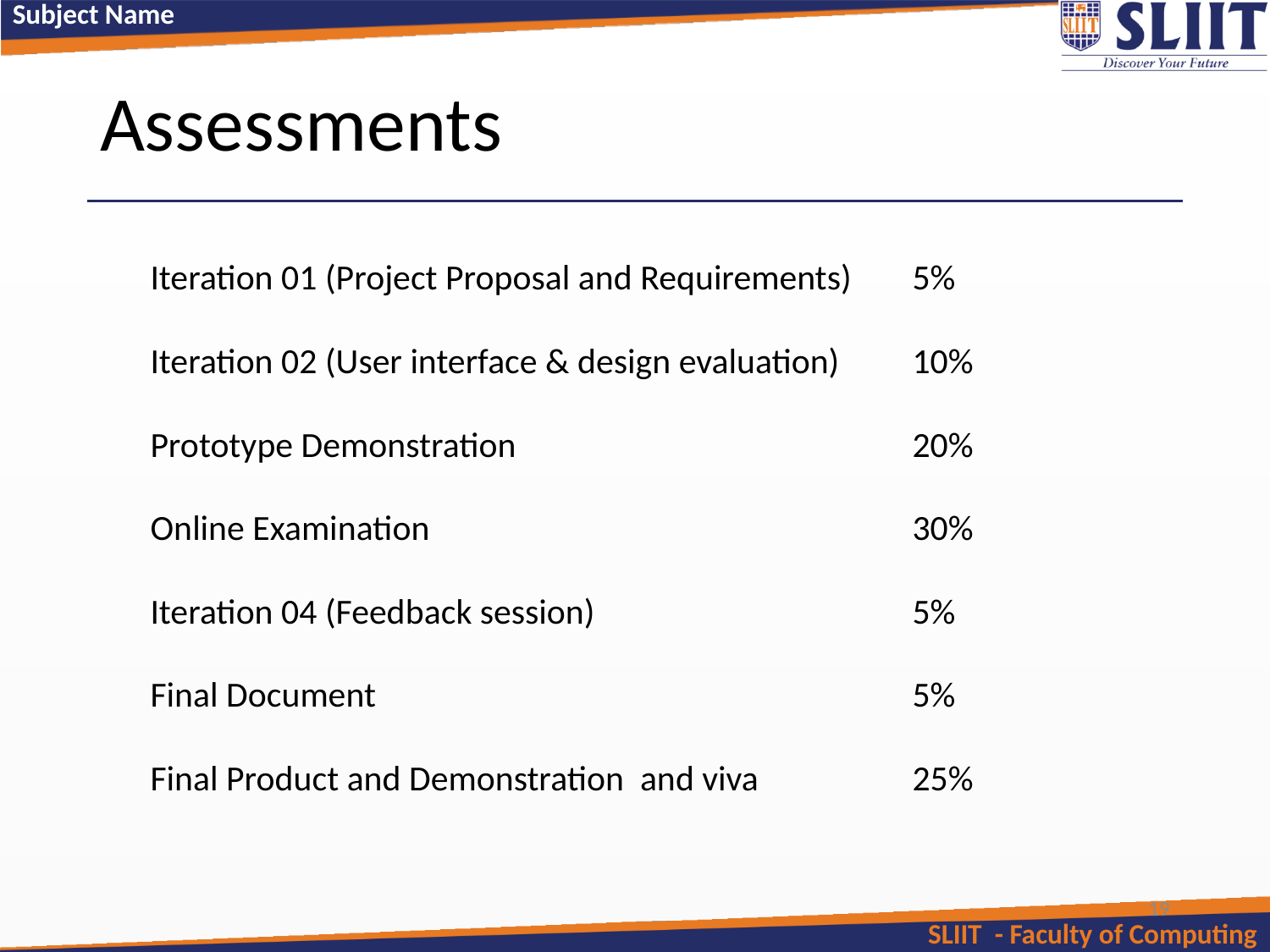

# Assessments
| Iteration 01 (Project Proposal and Requirements) | 5% |
| --- | --- |
| Iteration 02 (User interface & design evaluation) | 10% |
| Prototype Demonstration | 20% |
| Online Examination | 30% |
| Iteration 04 (Feedback session) | 5% |
| Final Document | 5% |
| Final Product and Demonstration and viva | 25% |
19